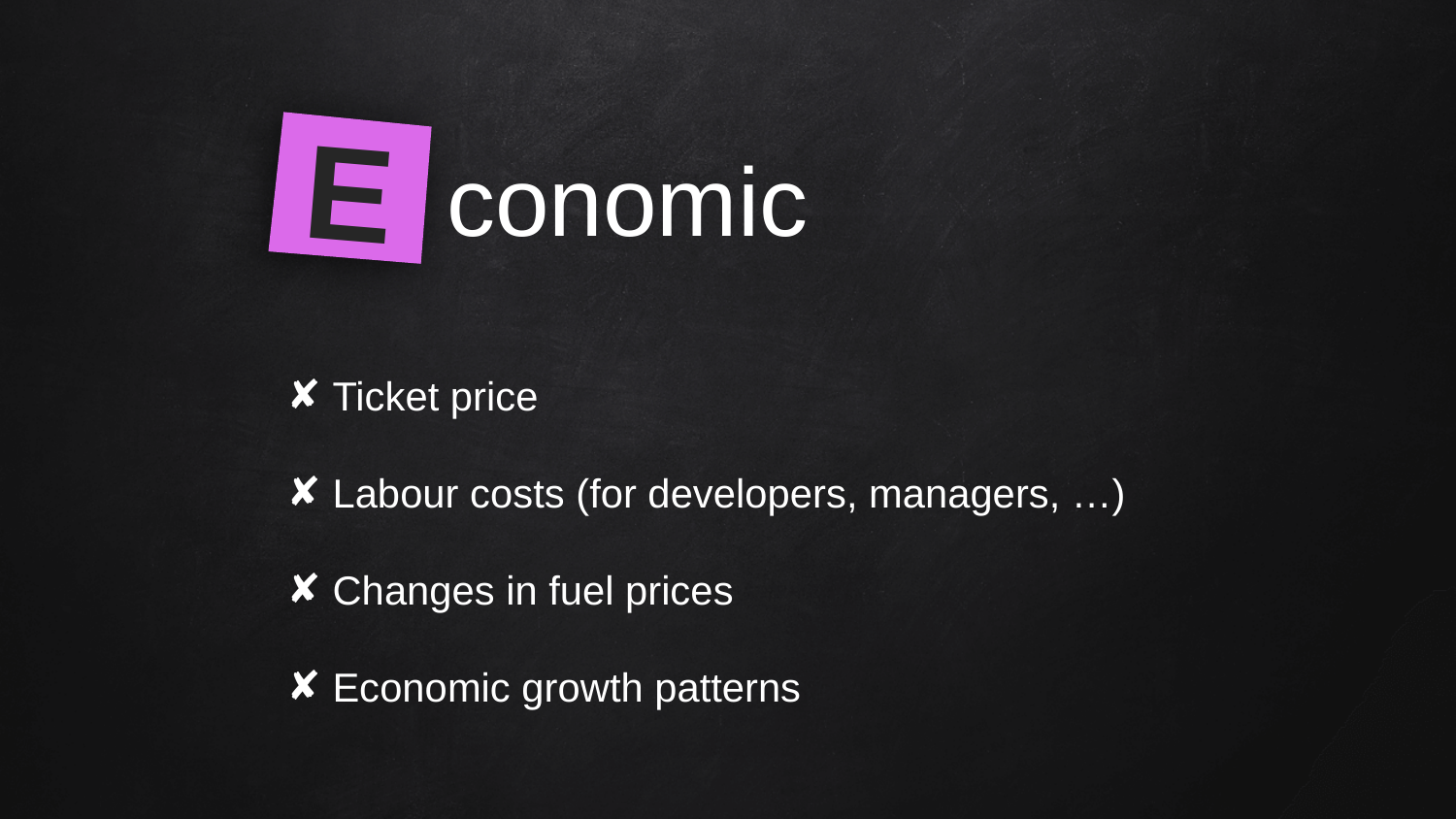

E
conomic
 Ticket price
 Labour costs (for developers, managers, …)
 Changes in fuel prices
 Economic growth patterns